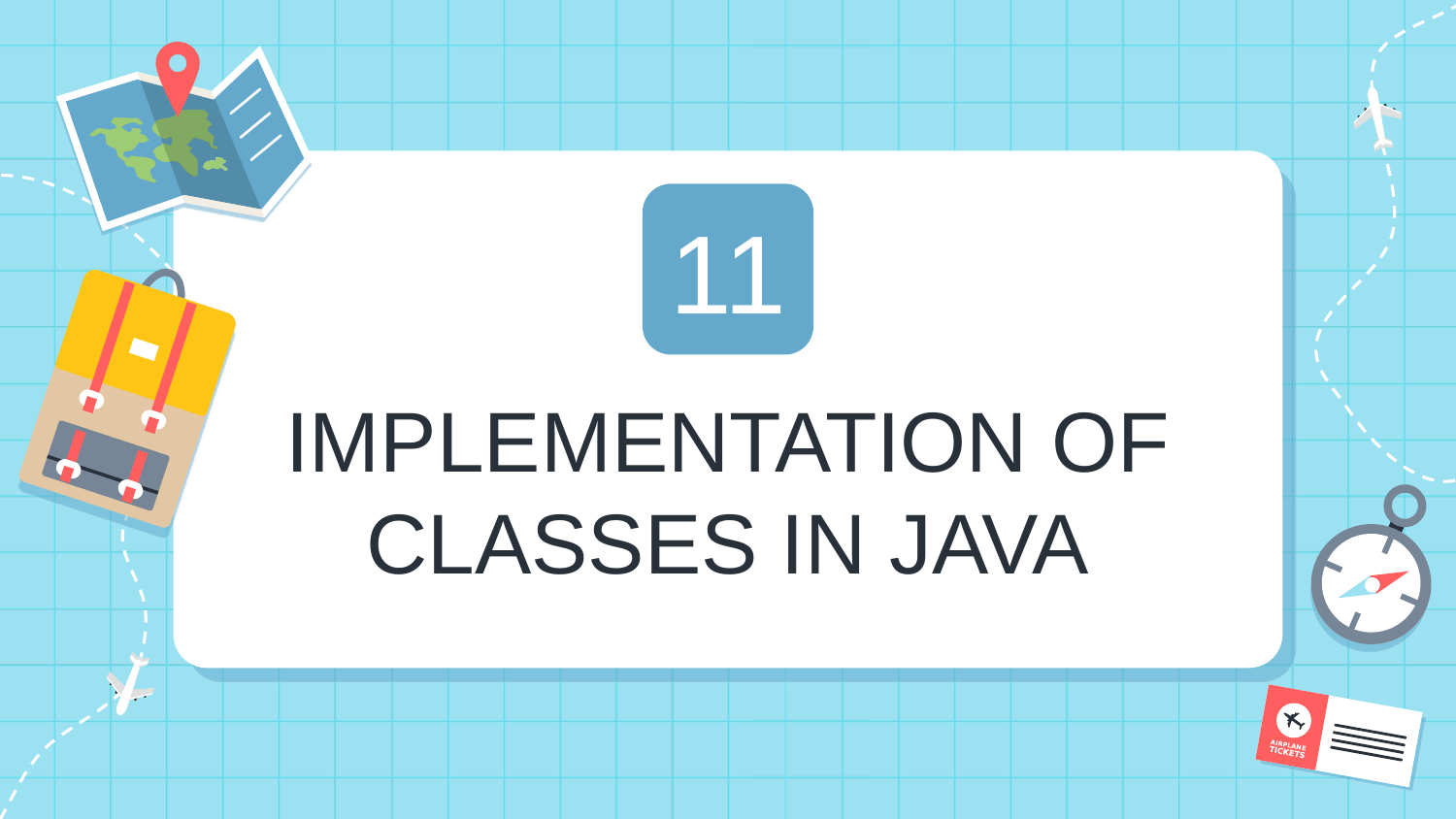

11
# IMPLEMENTATION OF CLASSES IN JAVA